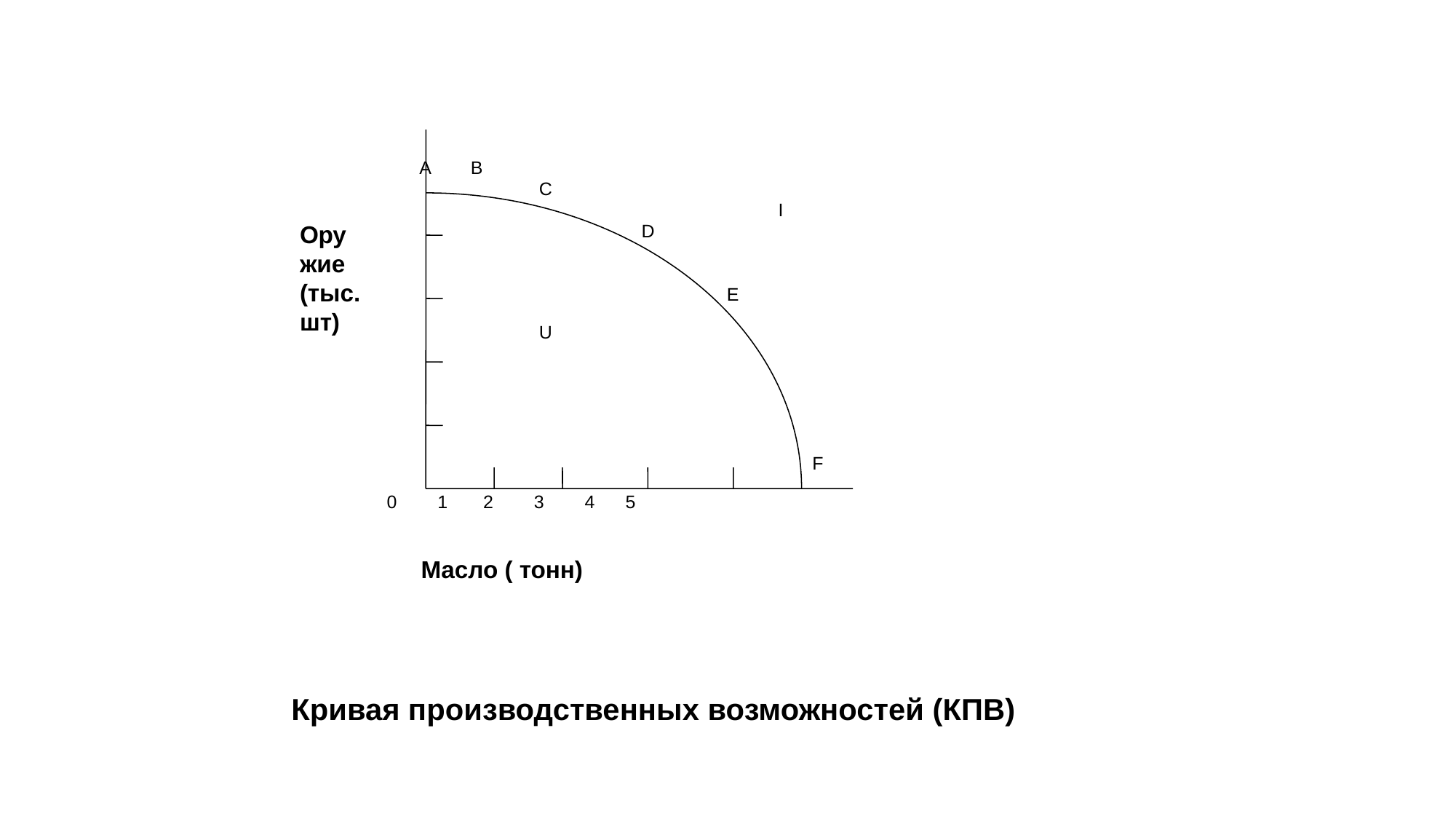

A
B
C

I
Оружие (тыс.шт)
D

E

U

F

0        1       2        3        4      5

Масло ( тонн)
Кривая производственных возможностей (КПВ)